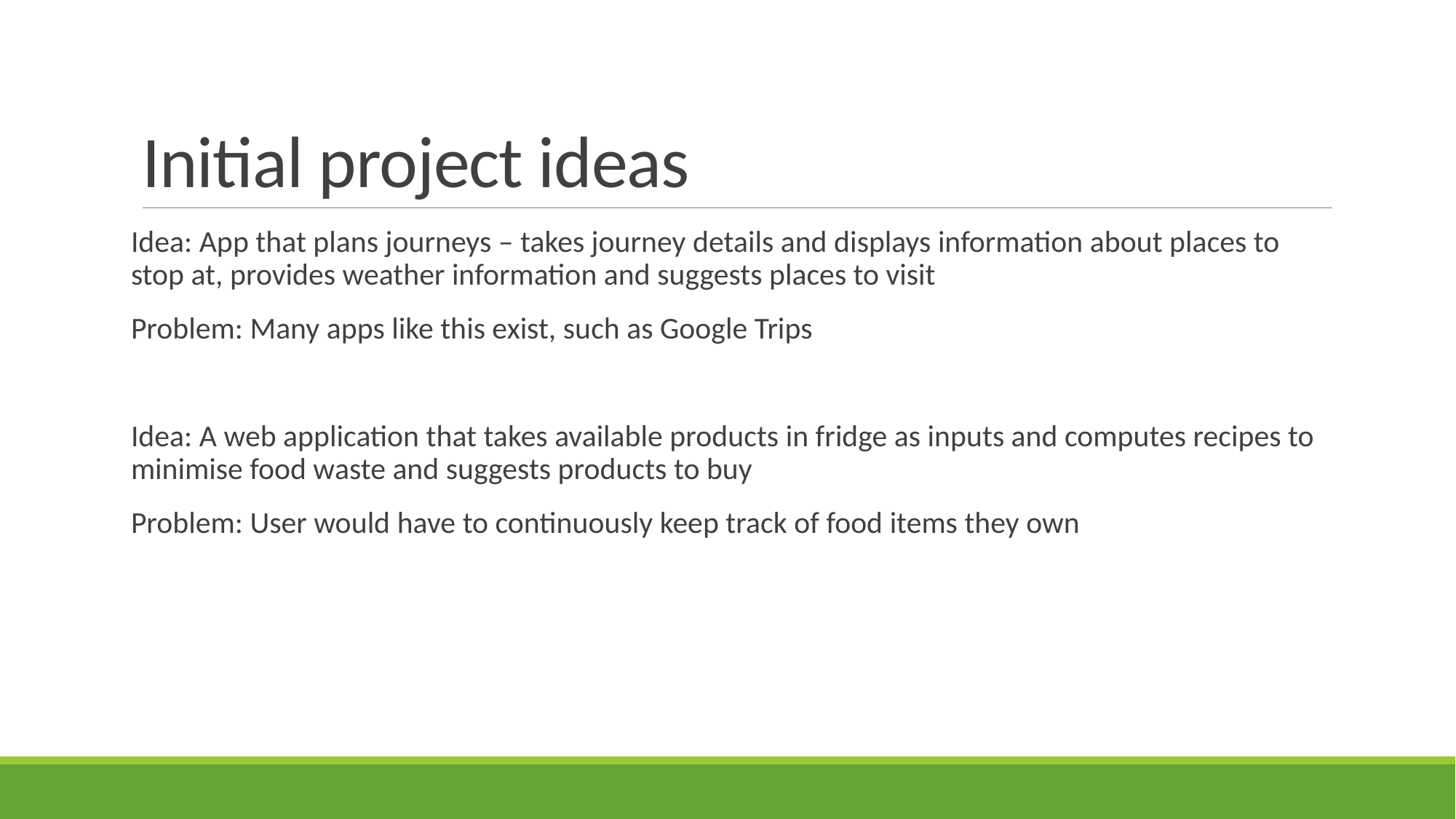

# Initial project ideas
Idea: App that plans journeys – takes journey details and displays information about places to stop at, provides weather information and suggests places to visit
Problem: Many apps like this exist, such as Google Trips

Idea: A web application that takes available products in fridge as inputs and computes recipes to minimise food waste and suggests products to buy
Problem: User would have to continuously keep track of food items they own